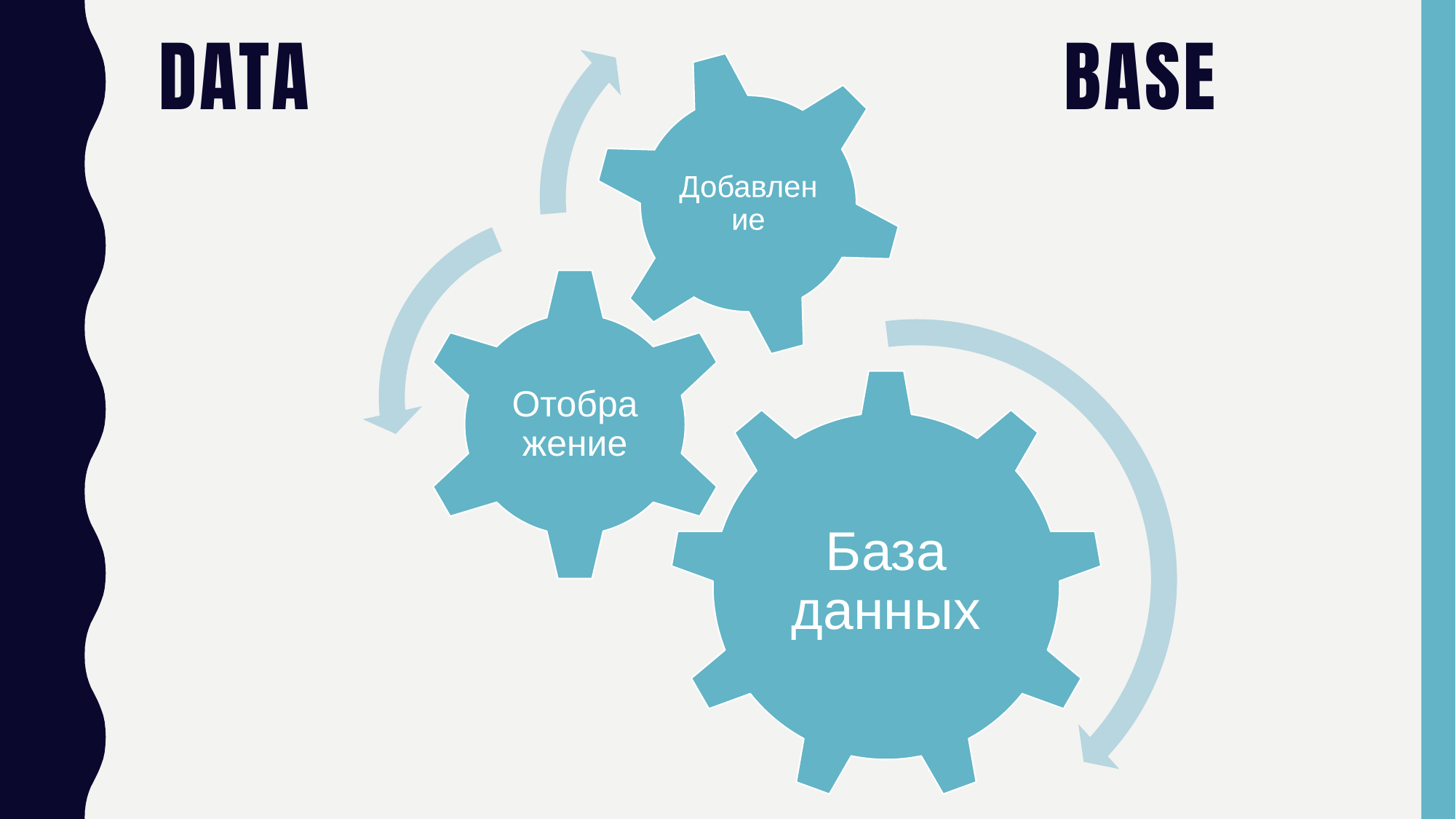

База данных
Отображение
Добавление
# data
base